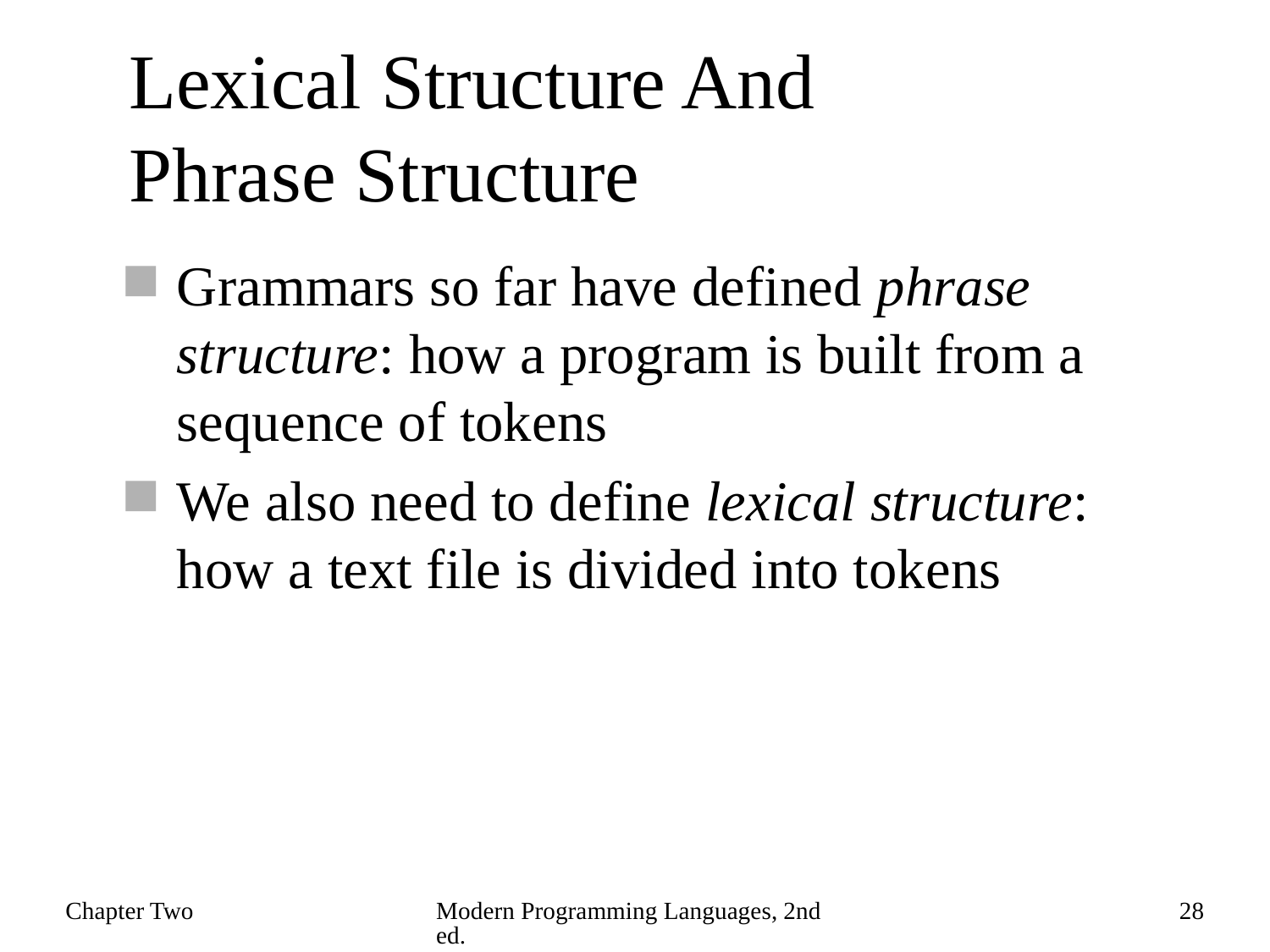

# Lexical Structure And Phrase Structure
Grammars so far have defined phrase structure: how a program is built from a sequence of tokens
We also need to define lexical structure: how a text file is divided into tokens
Chapter Two
Modern Programming Languages, 2nd ed.
28